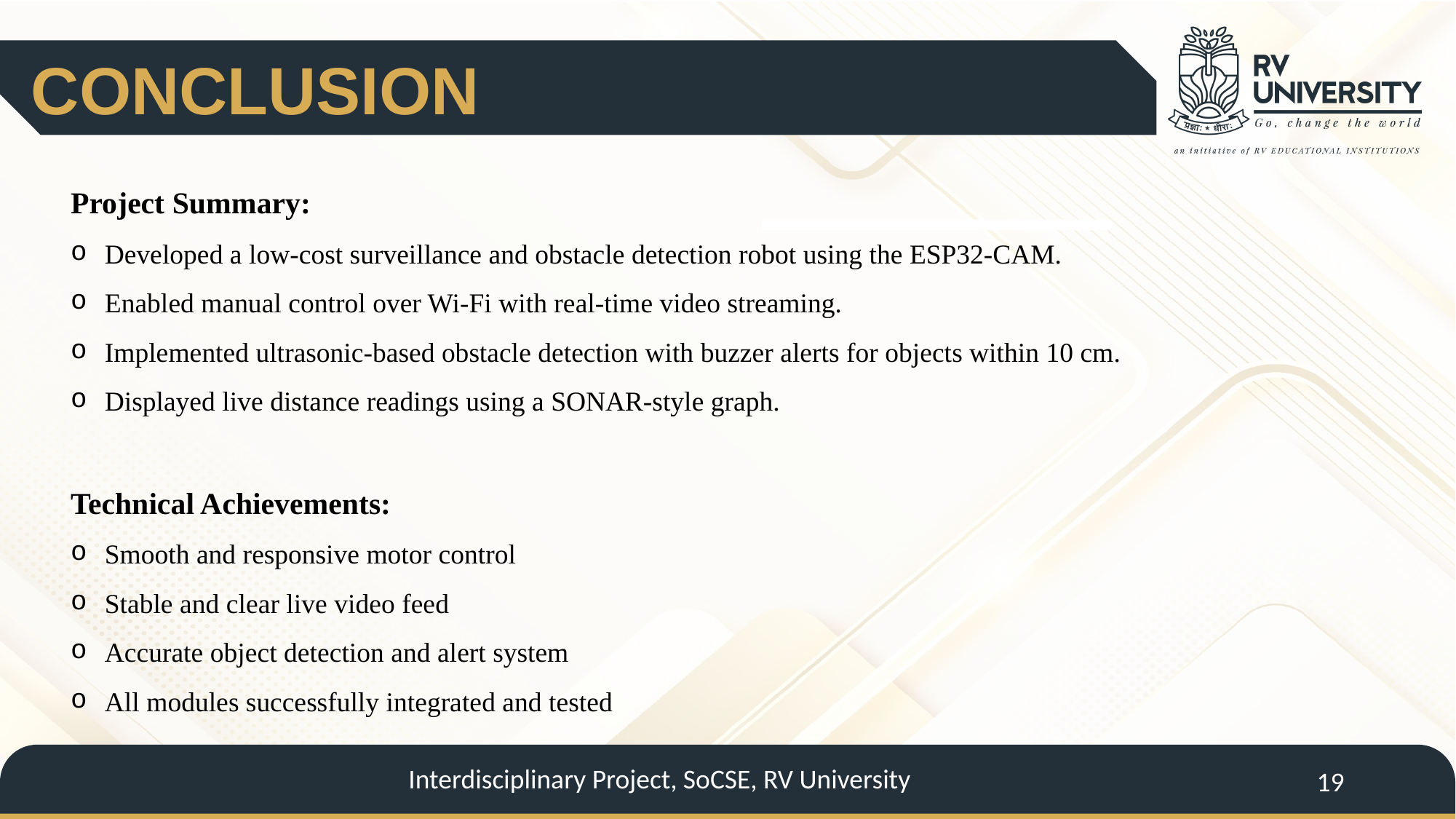

CONCLUSION

Project Summary:
Developed a low-cost surveillance and obstacle detection robot using the ESP32-CAM.
Enabled manual control over Wi-Fi with real-time video streaming.
Implemented ultrasonic-based obstacle detection with buzzer alerts for objects within 10 cm.
Displayed live distance readings using a SONAR-style graph.

Technical Achievements:
Smooth and responsive motor control
Stable and clear live video feed
Accurate object detection and alert system
All modules successfully integrated and tested

Interdisciplinary Project, SoCSE, RV University
19